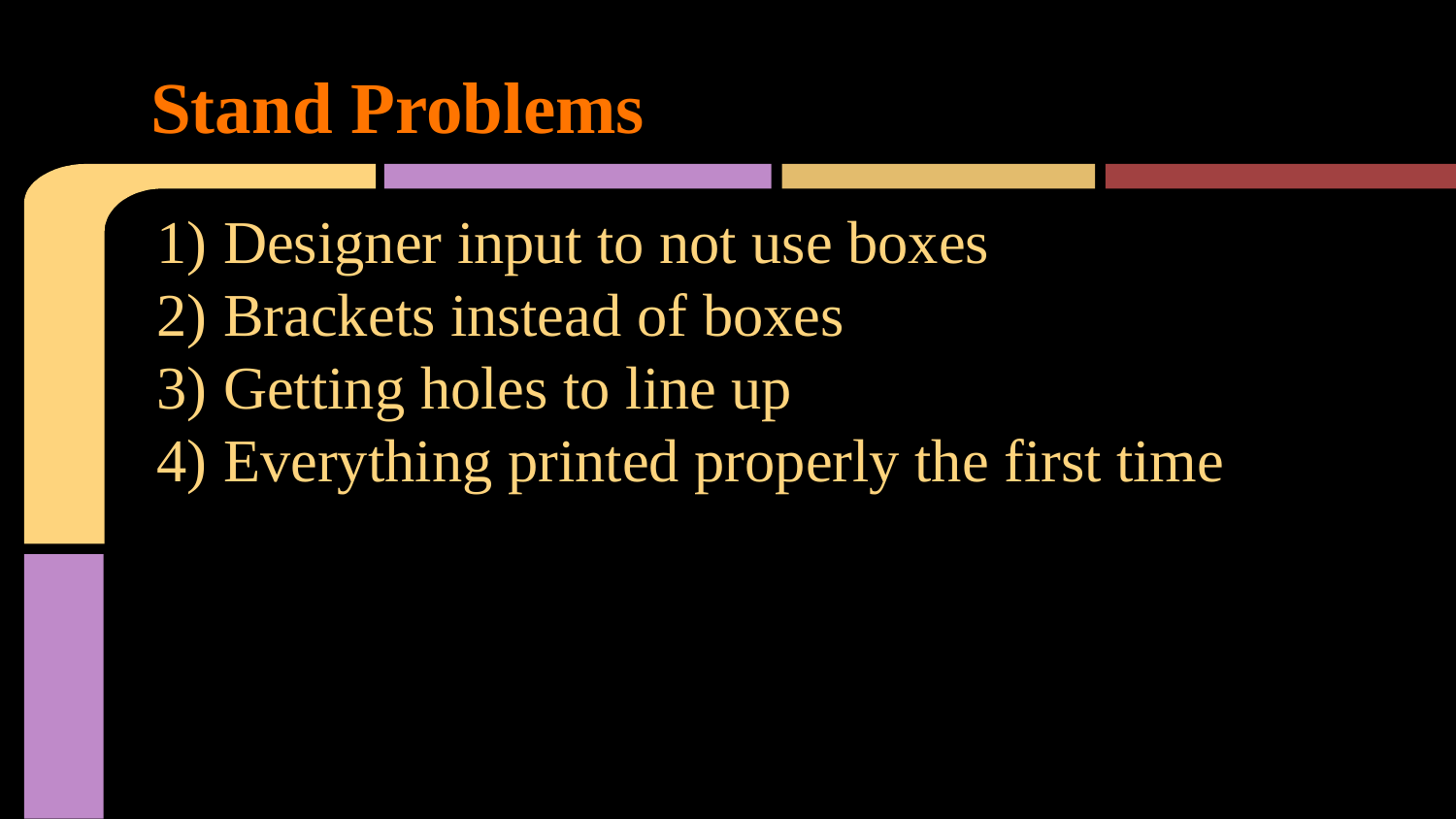

# Stand Problems
Designer input to not use boxes
Brackets instead of boxes
Getting holes to line up
Everything printed properly the first time